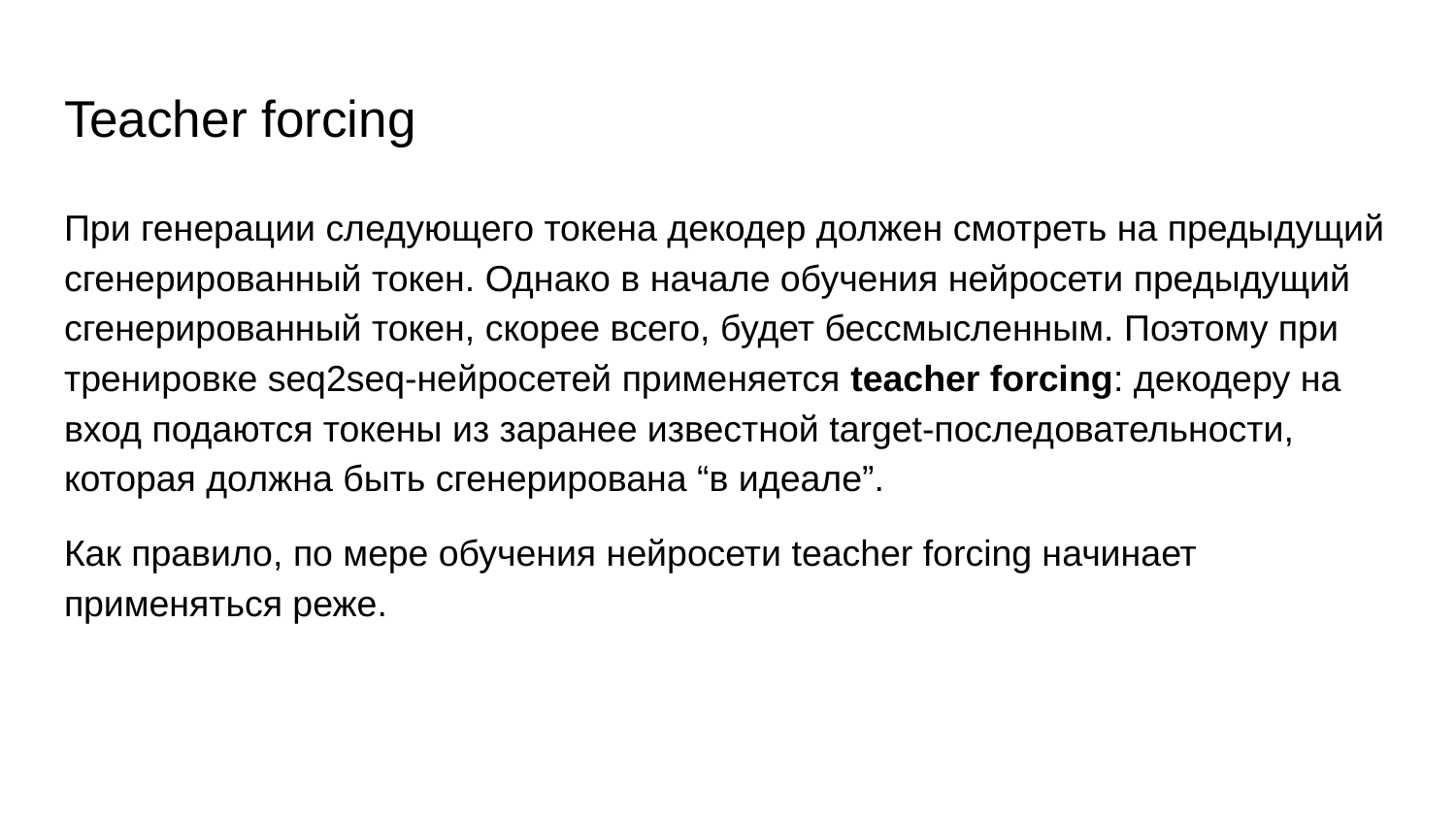

# Teacher forcing
При генерации следующего токена декодер должен смотреть на предыдущий сгенерированный токен. Однако в начале обучения нейросети предыдущий сгенерированный токен, скорее всего, будет бессмысленным. Поэтому при тренировке seq2seq-нейросетей применяется teacher forcing: декодеру на вход подаются токены из заранее известной target-последовательности, которая должна быть сгенерирована “в идеале”.
Как правило, по мере обучения нейросети teacher forcing начинает применяться реже.